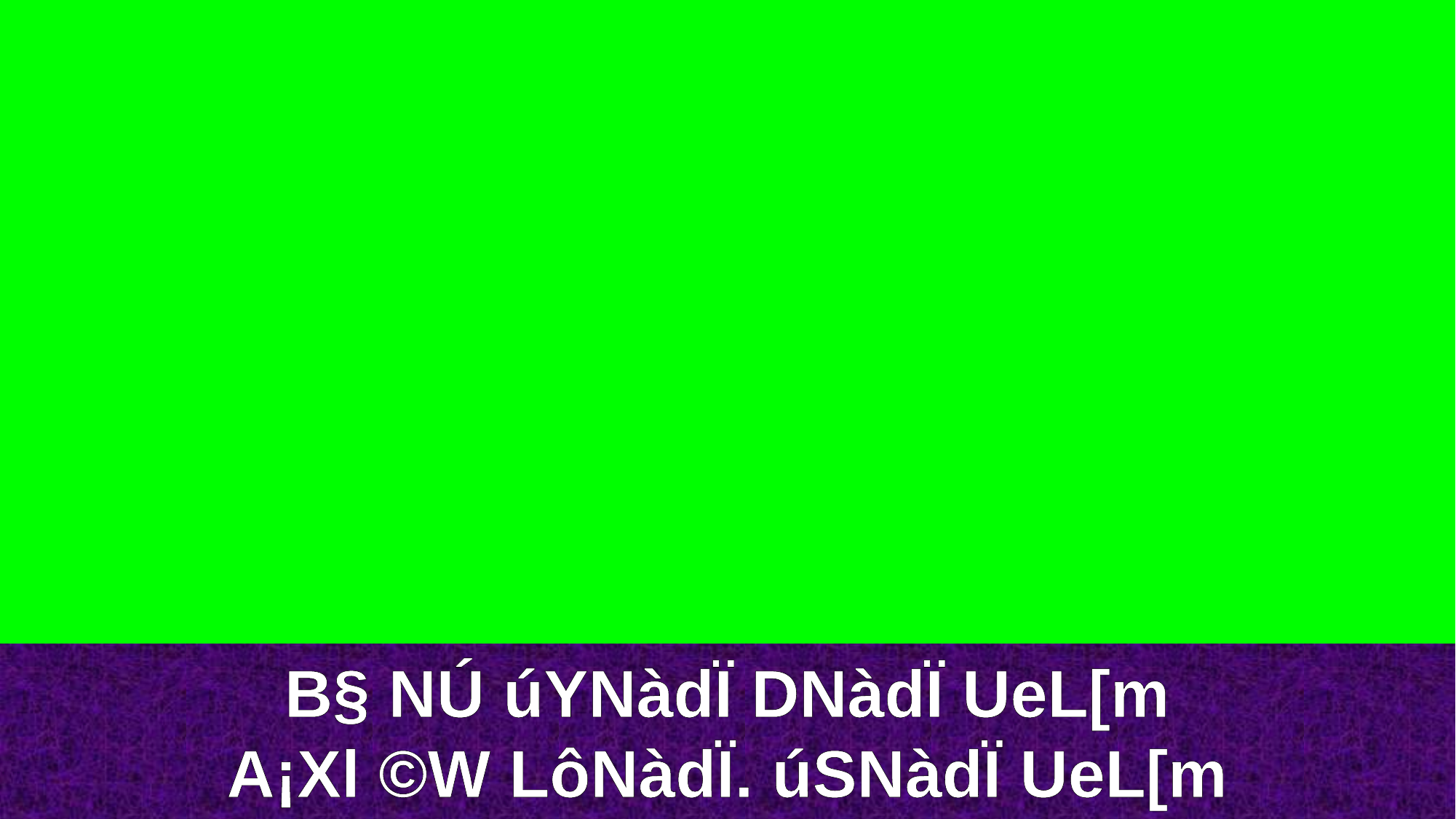

B§ NÚ úYNàdÏ DNàdÏ UeL[m
A¡Xl ©W LôNàdÏ. úSNàdÏ UeL[m